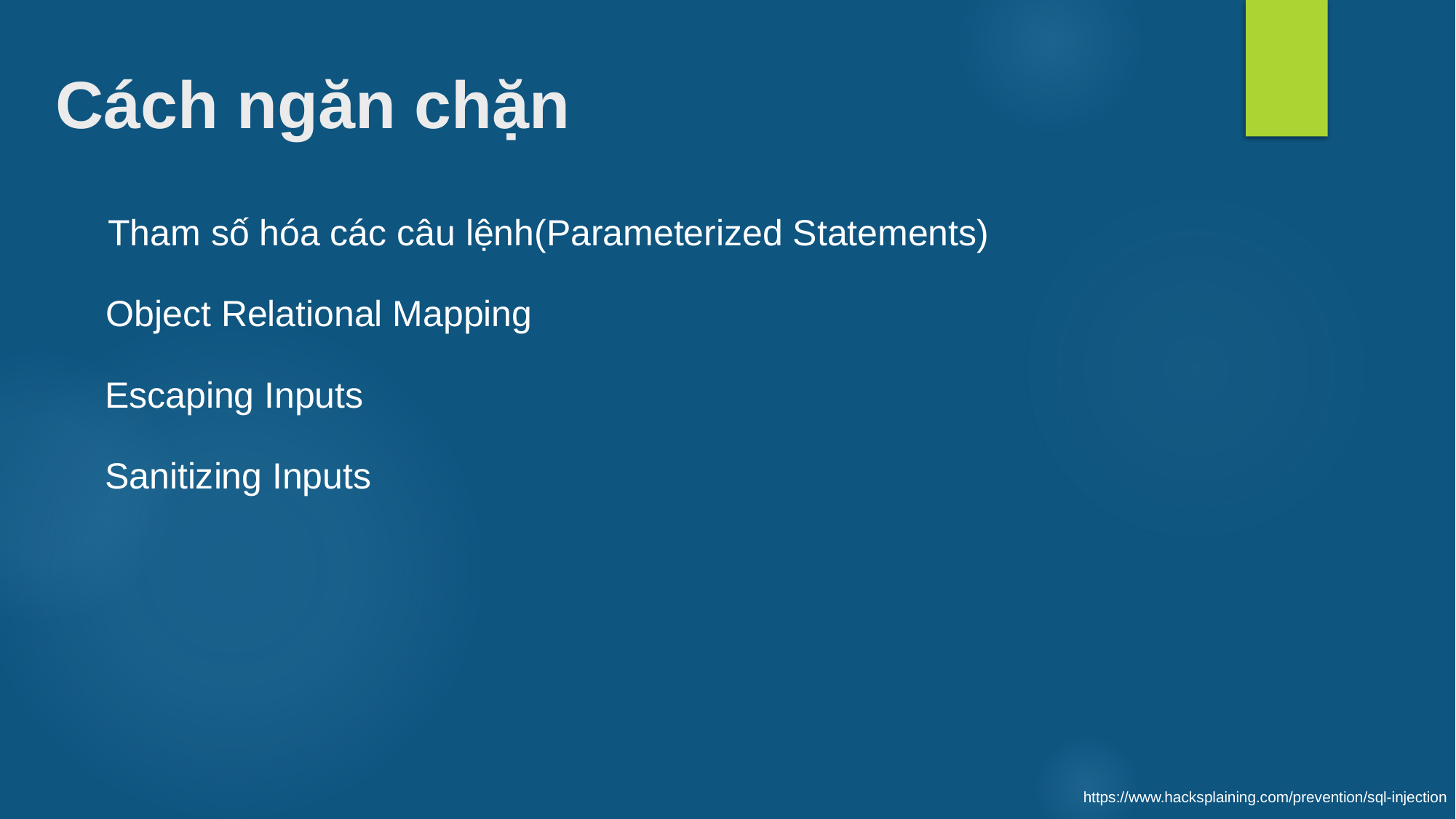

# Cách ngăn chặn
Tham số hóa các câu lệnh(Parameterized Statements)
Object Relational Mapping
Escaping Inputs
Sanitizing Inputs
https://www.hacksplaining.com/prevention/sql-injection